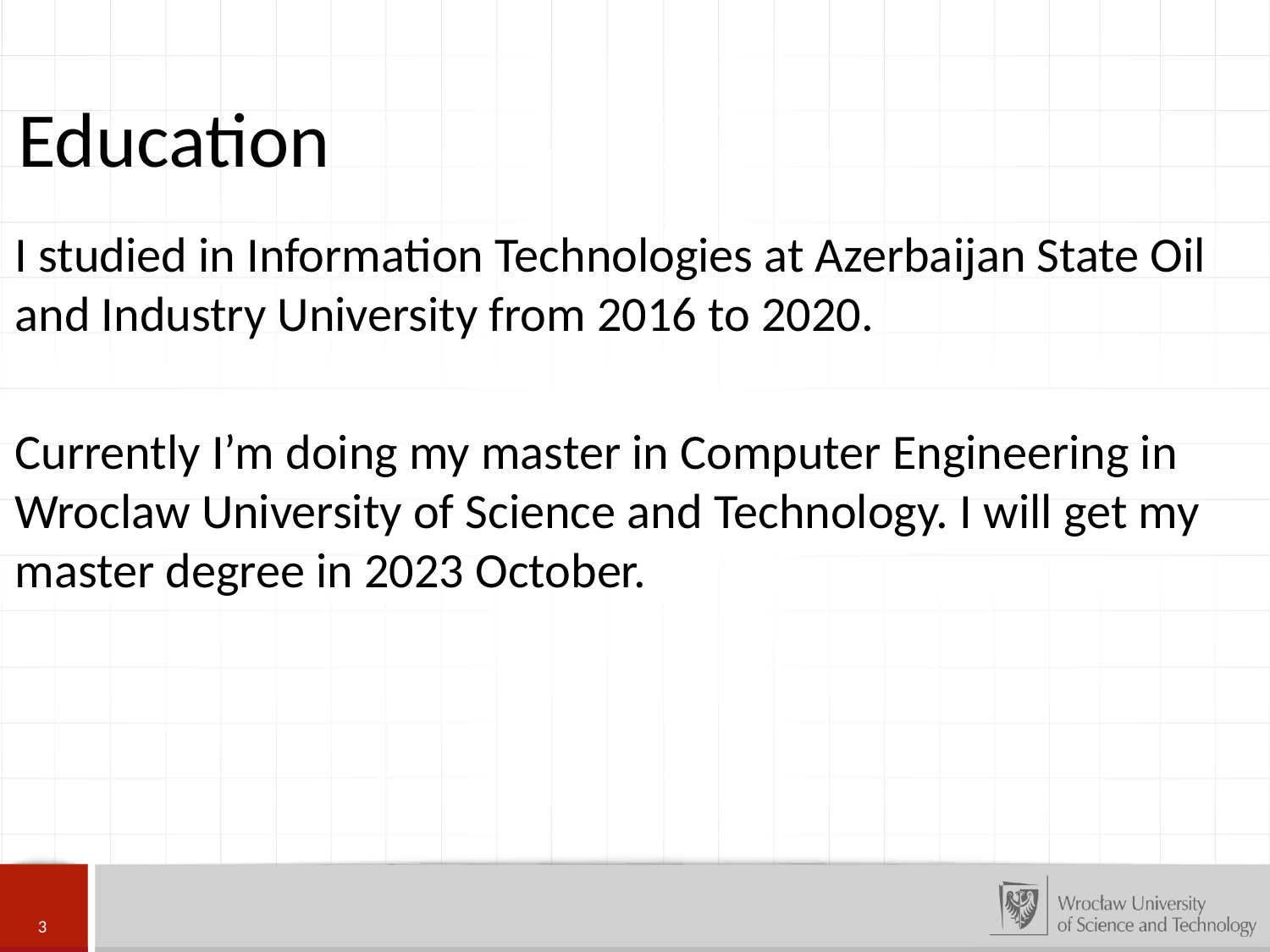

Education
I studied in Information Technologies at Azerbaijan State Oil and Industry University from 2016 to 2020.

Currently I’m doing my master in Computer Engineering in Wroclaw University of Science and Technology. I will get my master degree in 2023 October.